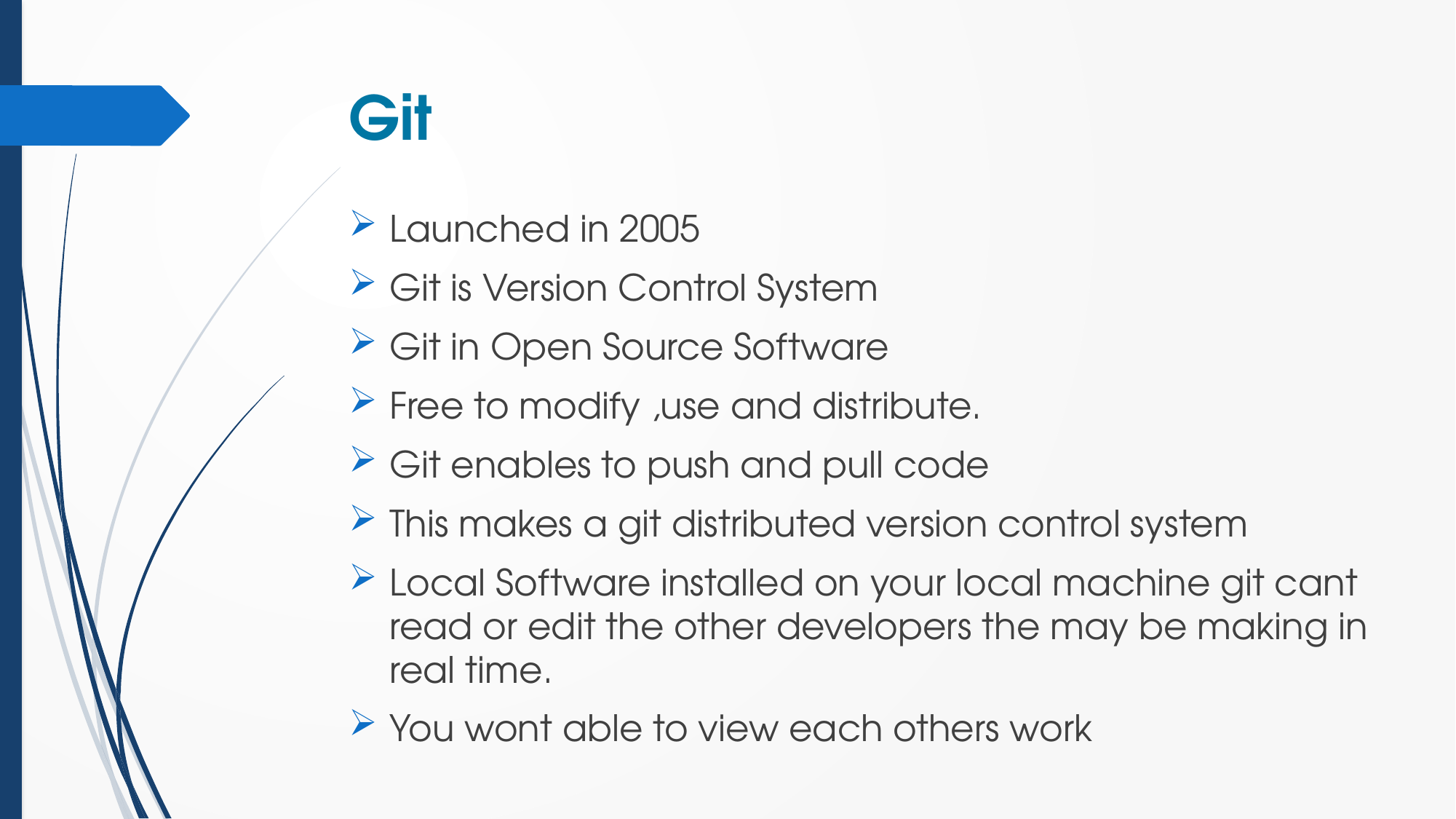

# Git
Launched in 2005
Git is Version Control System
Git in Open Source Software
Free to modify ,use and distribute.
Git enables to push and pull code
This makes a git distributed version control system
Local Software installed on your local machine git cant read or edit the other developers the may be making in real time.
You wont able to view each others work